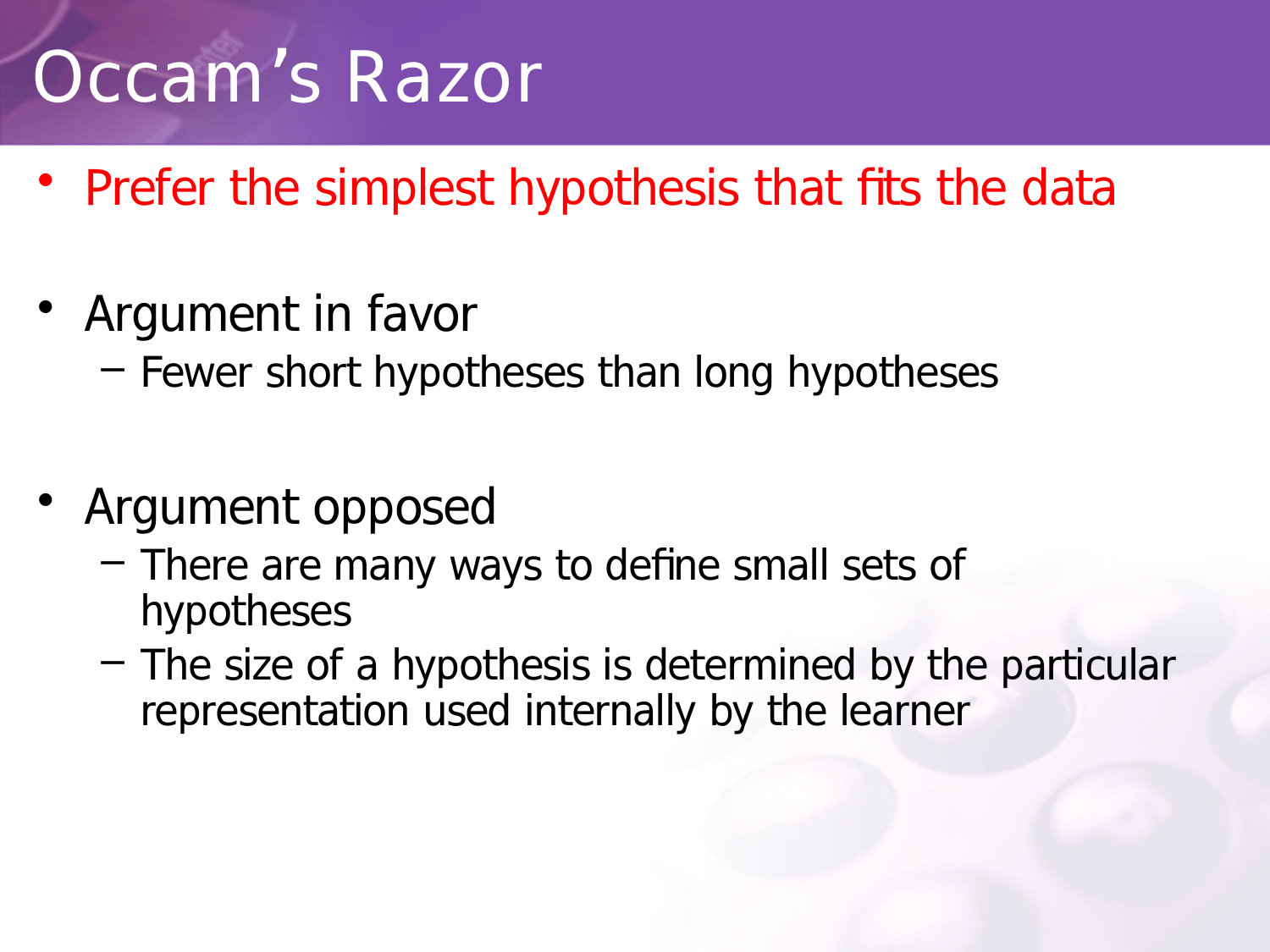

# Occam’s Razor
Prefer the simplest hypothesis that fits the data

Argument in favor
Fewer short hypotheses than long hypotheses

Argument opposed
There are many ways to define small sets of hypotheses
The size of a hypothesis is determined by the particular representation used internally by the learner